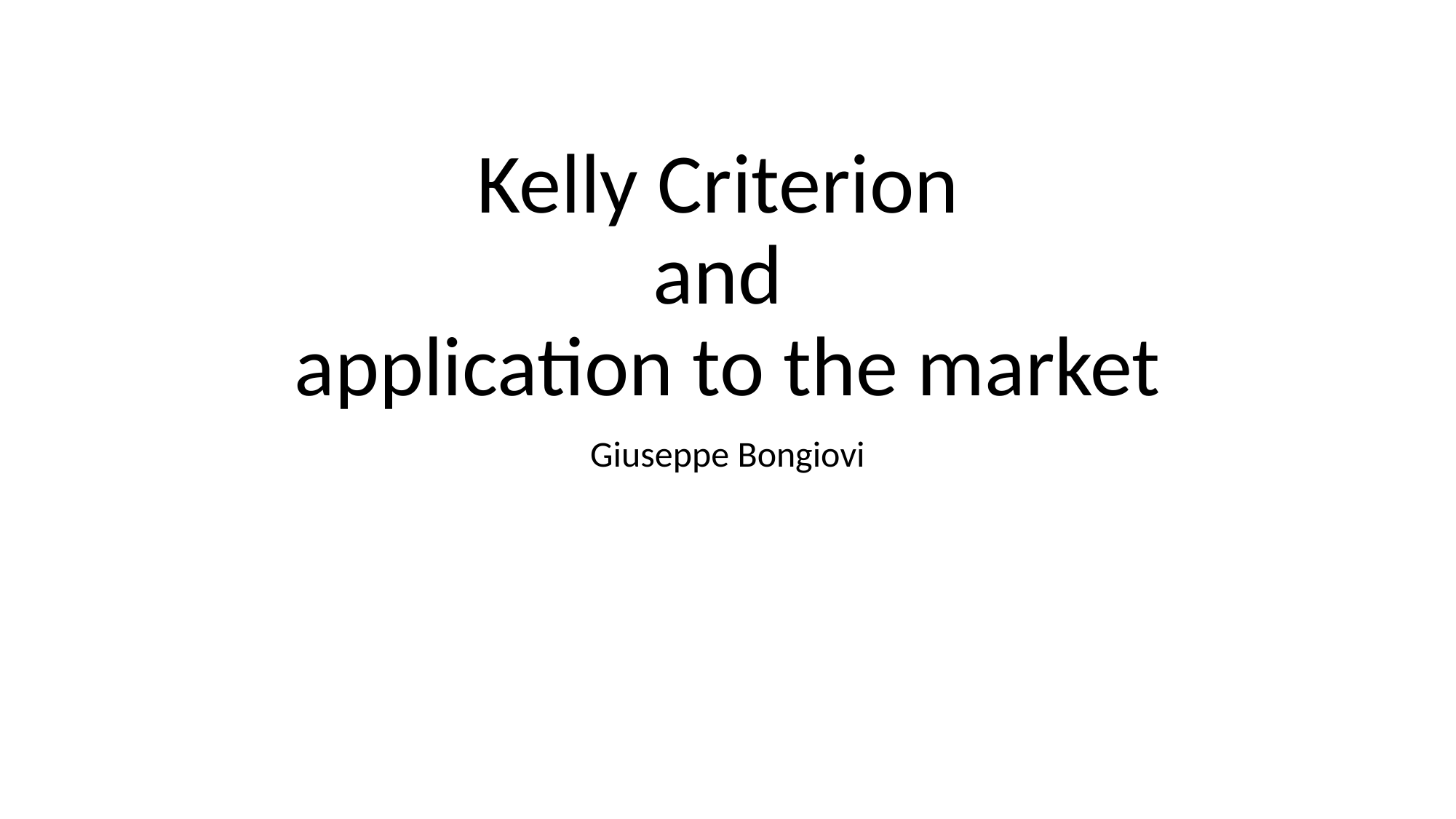

# Kelly Criterion and application to the market
Giuseppe Bongiovi